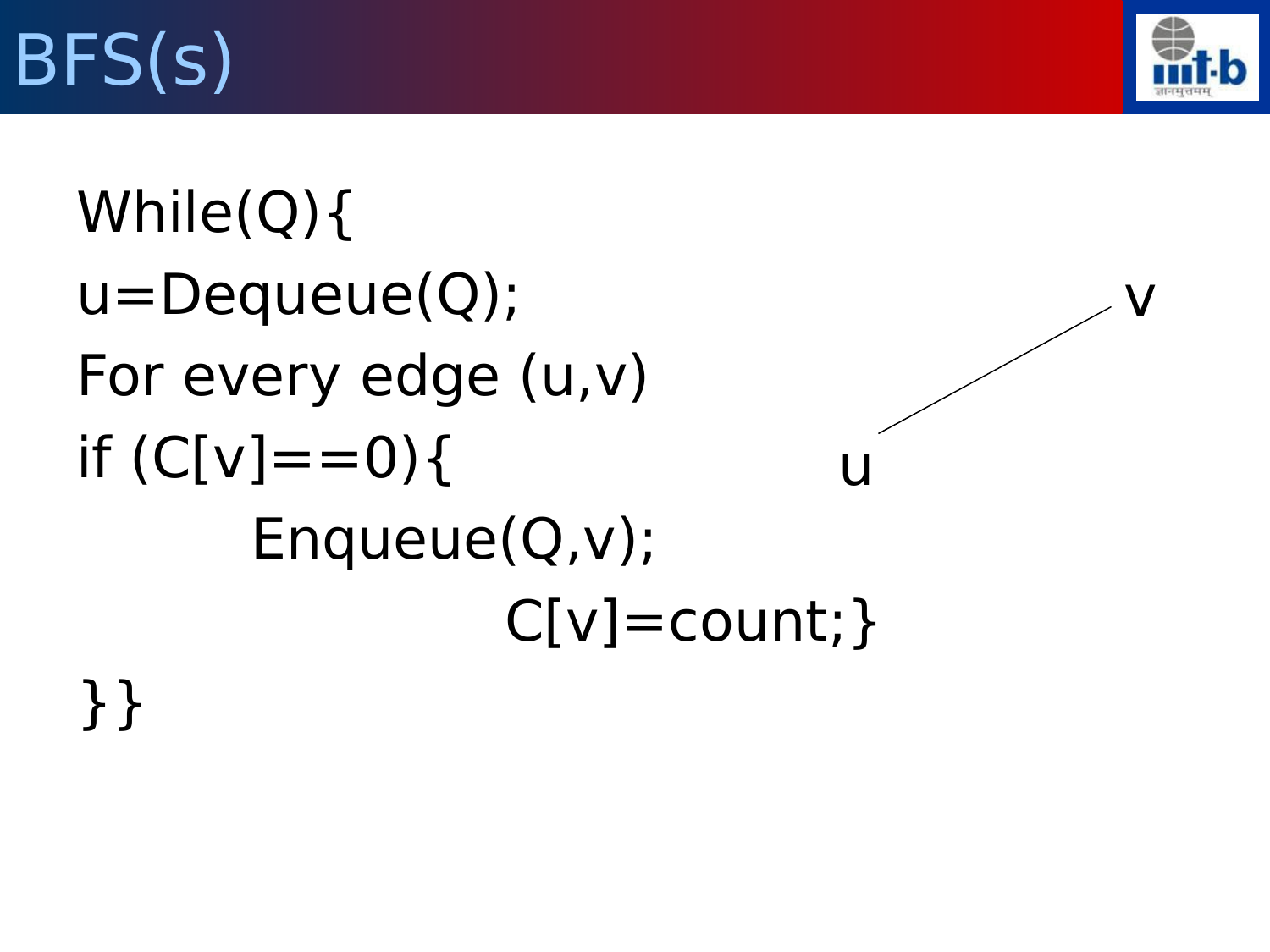

BFS(s)
While(Q){
u=Dequeue(Q);
For every edge (u,v)
if (C[v]==0){
		Enqueue(Q,v);
		 		C[v]=count;}
}}
v
u